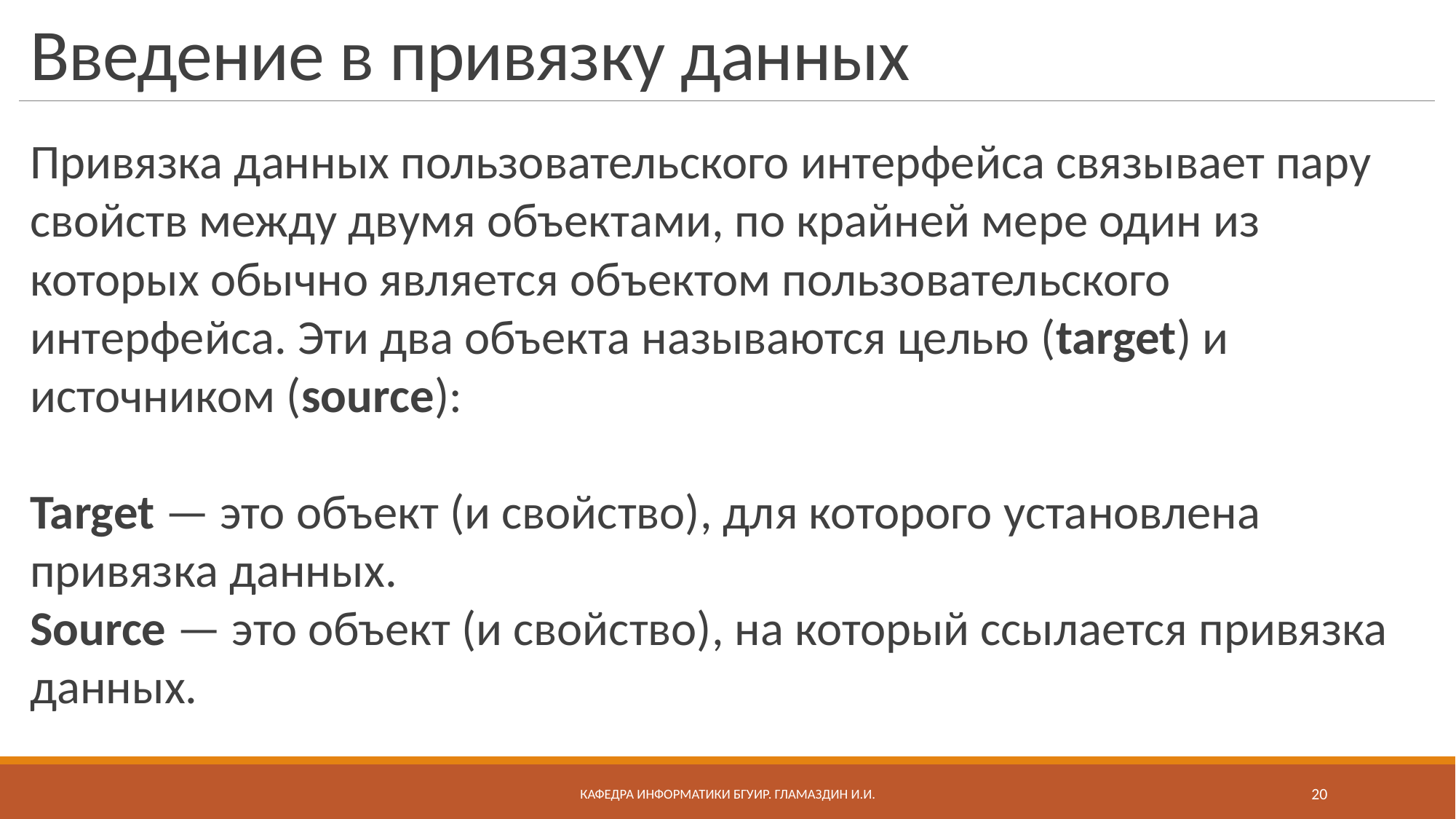

# Введение в привязку данных
Привязка данных пользовательского интерфейса связывает пару свойств между двумя объектами, по крайней мере один из которых обычно является объектом пользовательского интерфейса. Эти два объекта называются целью (target) и источником (source):

Target — это объект (и свойство), для которого установлена привязка данных.
Source — это объект (и свойство), на который ссылается привязка данных.
Кафедра информатики бгуир. Гламаздин И.и.
20